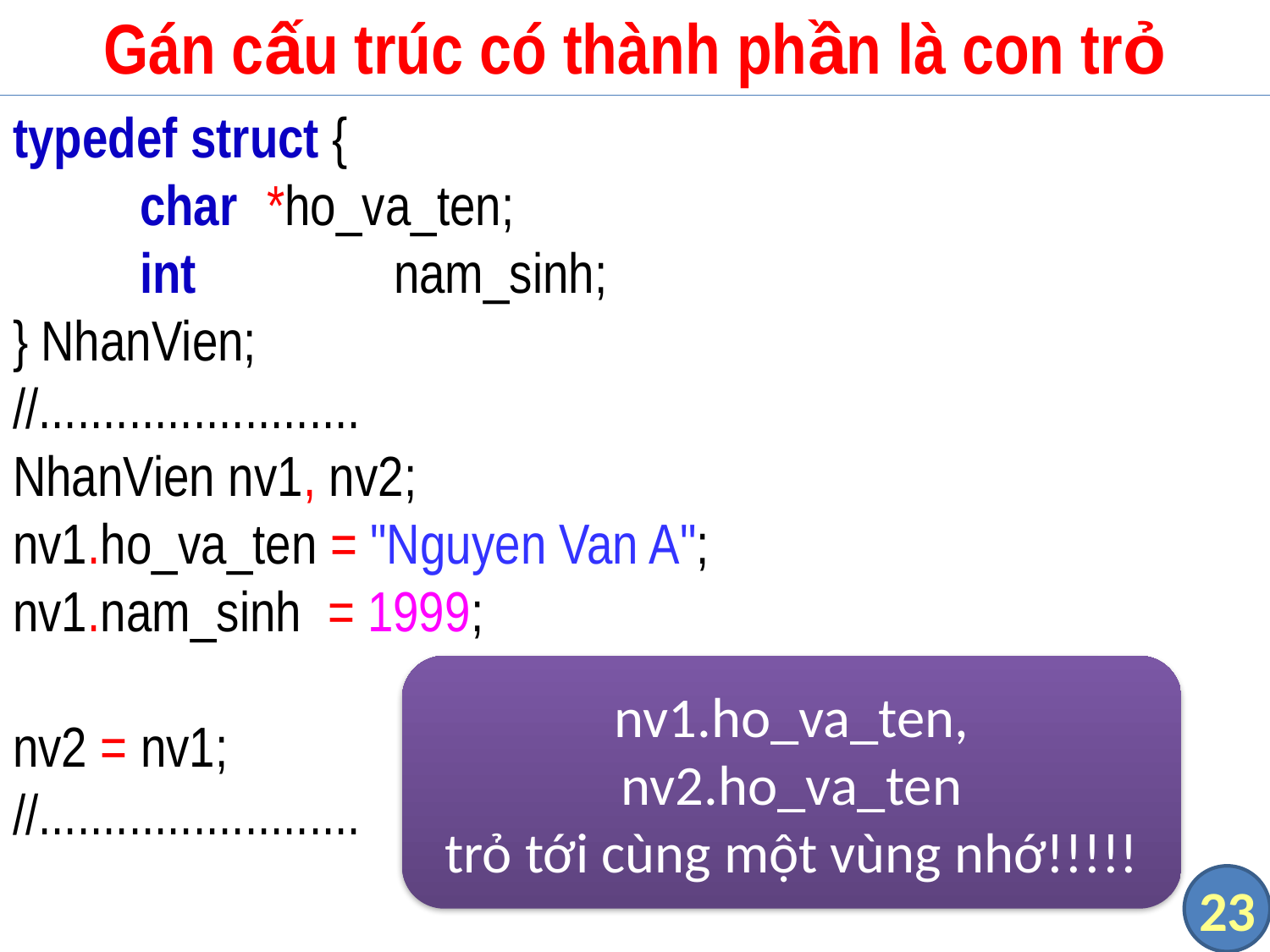

# Gán cấu trúc có thành phần là con trỏ
typedef struct {
	char	*ho_va_ten;
	int		nam_sinh;
} NhanVien;
//.........................
NhanVien nv1, nv2;
nv1.ho_va_ten = "Nguyen Van A";
nv1.nam_sinh  = 1999;

nv2 = nv1;
//.........................
nv1.ho_va_ten,
nv2.ho_va_ten
trỏ tới cùng một vùng nhớ!!!!!
23